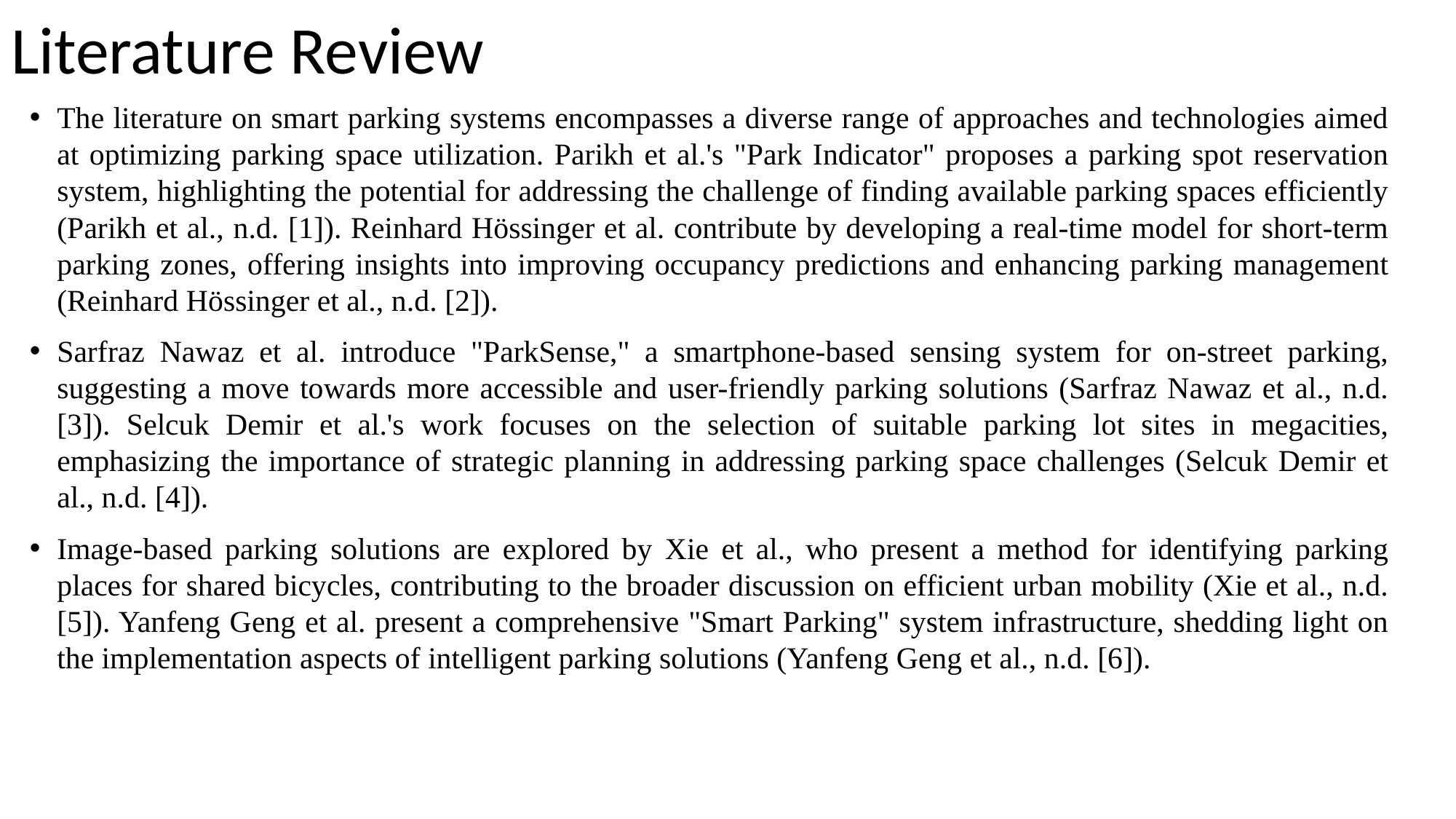

# Literature Review
The literature on smart parking systems encompasses a diverse range of approaches and technologies aimed at optimizing parking space utilization. Parikh et al.'s "Park Indicator" proposes a parking spot reservation system, highlighting the potential for addressing the challenge of finding available parking spaces efficiently (Parikh et al., n.d. [1]). Reinhard Hössinger et al. contribute by developing a real-time model for short-term parking zones, offering insights into improving occupancy predictions and enhancing parking management (Reinhard Hössinger et al., n.d. [2]).
Sarfraz Nawaz et al. introduce "ParkSense," a smartphone-based sensing system for on-street parking, suggesting a move towards more accessible and user-friendly parking solutions (Sarfraz Nawaz et al., n.d. [3]). Selcuk Demir et al.'s work focuses on the selection of suitable parking lot sites in megacities, emphasizing the importance of strategic planning in addressing parking space challenges (Selcuk Demir et al., n.d. [4]).
Image-based parking solutions are explored by Xie et al., who present a method for identifying parking places for shared bicycles, contributing to the broader discussion on efficient urban mobility (Xie et al., n.d. [5]). Yanfeng Geng et al. present a comprehensive "Smart Parking" system infrastructure, shedding light on the implementation aspects of intelligent parking solutions (Yanfeng Geng et al., n.d. [6]).